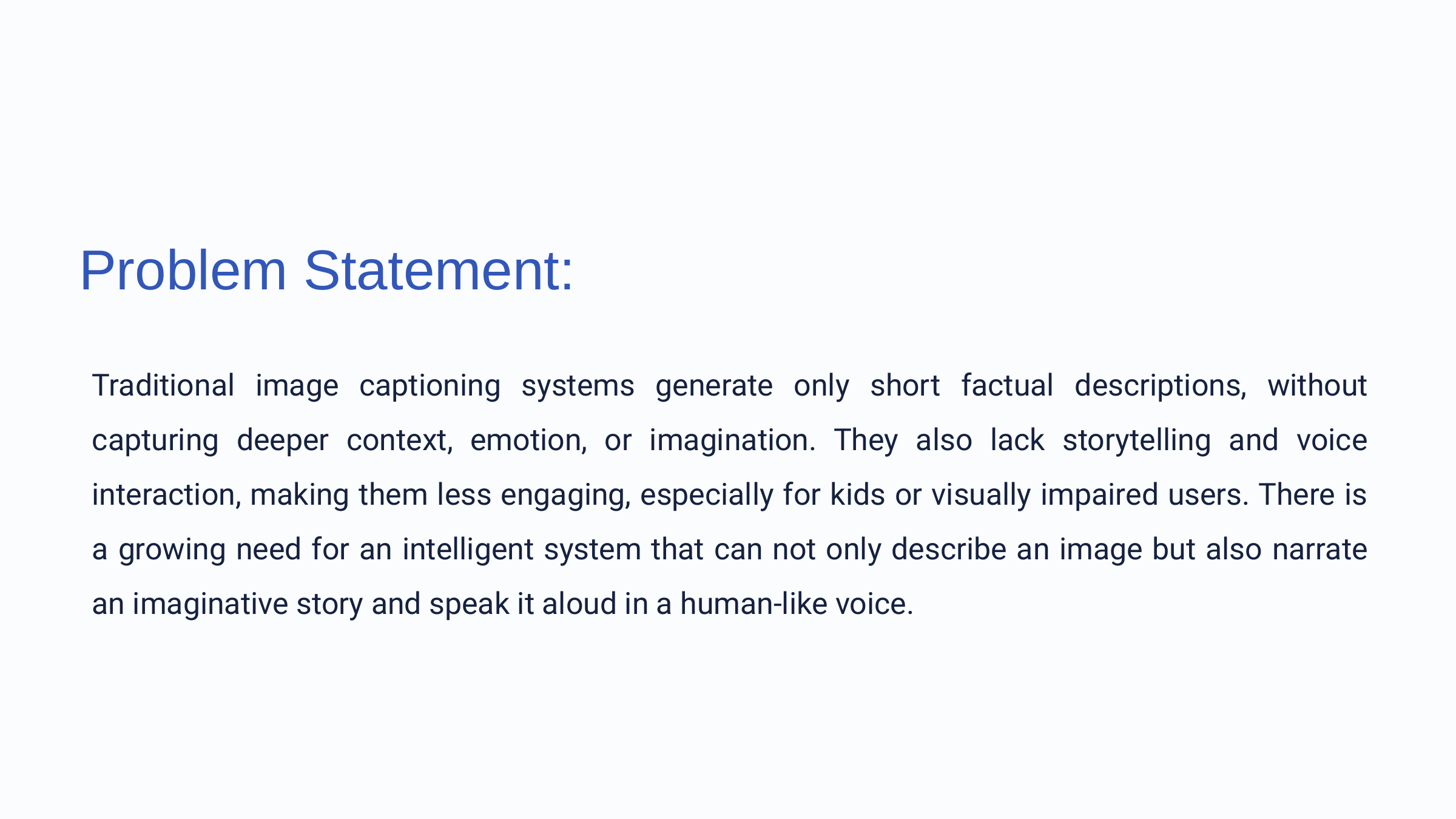

Problem Statement:
Traditional image captioning systems generate only short factual descriptions, without capturing deeper context, emotion, or imagination. They also lack storytelling and voice interaction, making them less engaging, especially for kids or visually impaired users. There is a growing need for an intelligent system that can not only describe an image but also narrate an imaginative story and speak it aloud in a human-like voice.